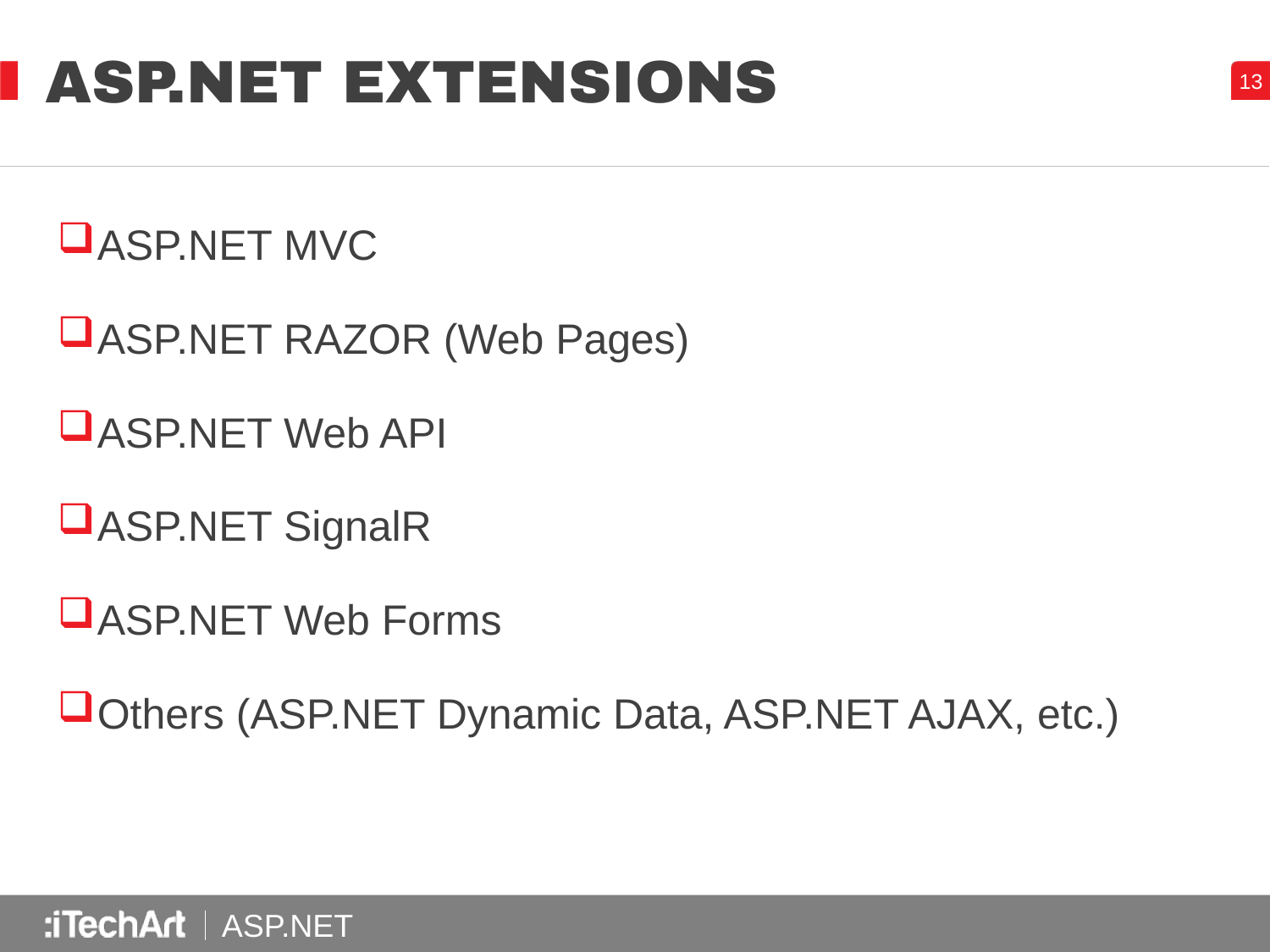

# ASP.NET Extensions
ASP.NET MVC
ASP.NET RAZOR (Web Pages)
ASP.NET Web API
ASP.NET SignalR
ASP.NET Web Forms
Others (ASP.NET Dynamic Data, ASP.NET AJAX, etc.)